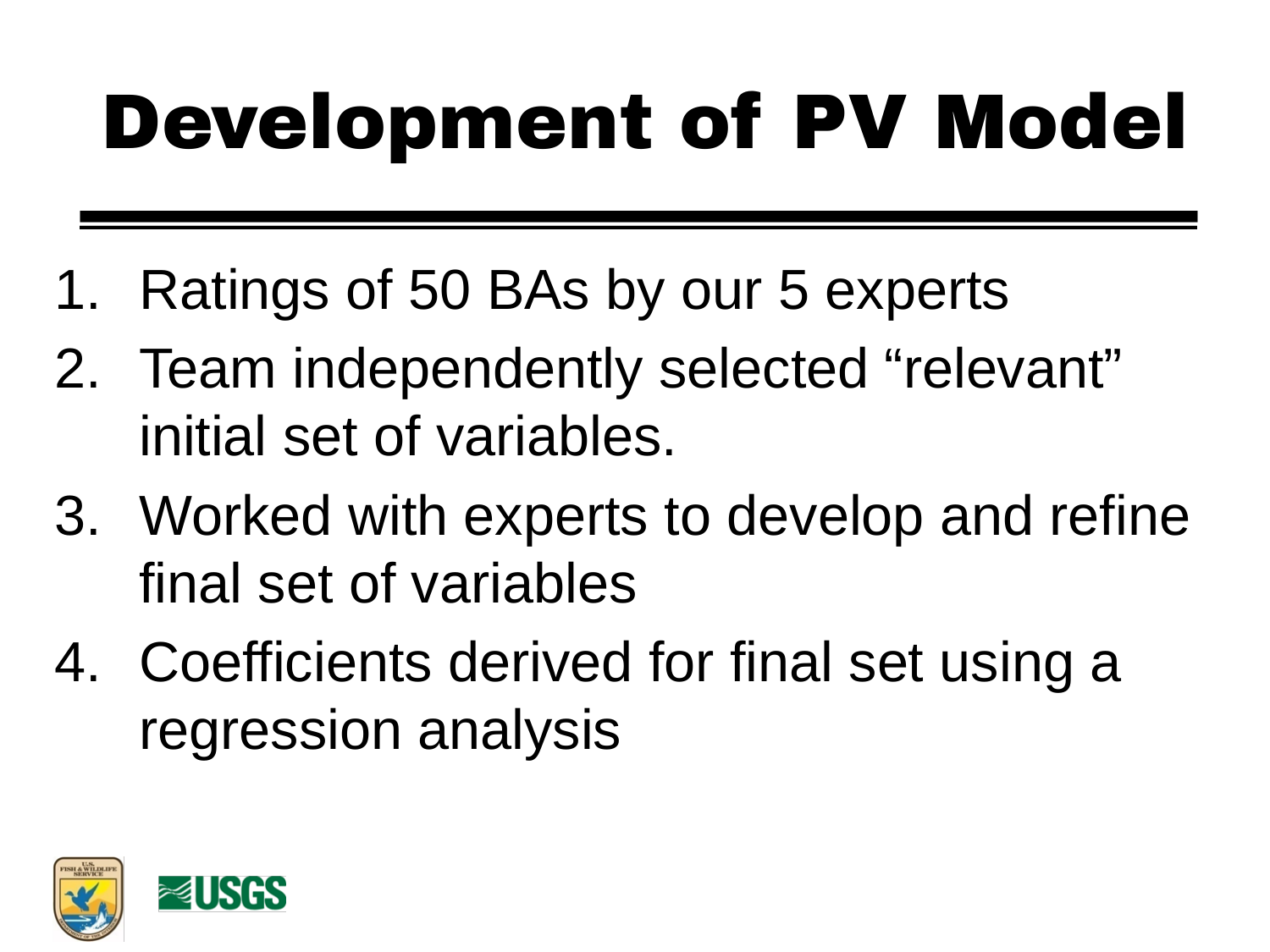

# Development of PV Model
Ratings of 50 BAs by our 5 experts
Team independently selected “relevant” initial set of variables.
Worked with experts to develop and refine final set of variables
Coefficients derived for final set using a regression analysis